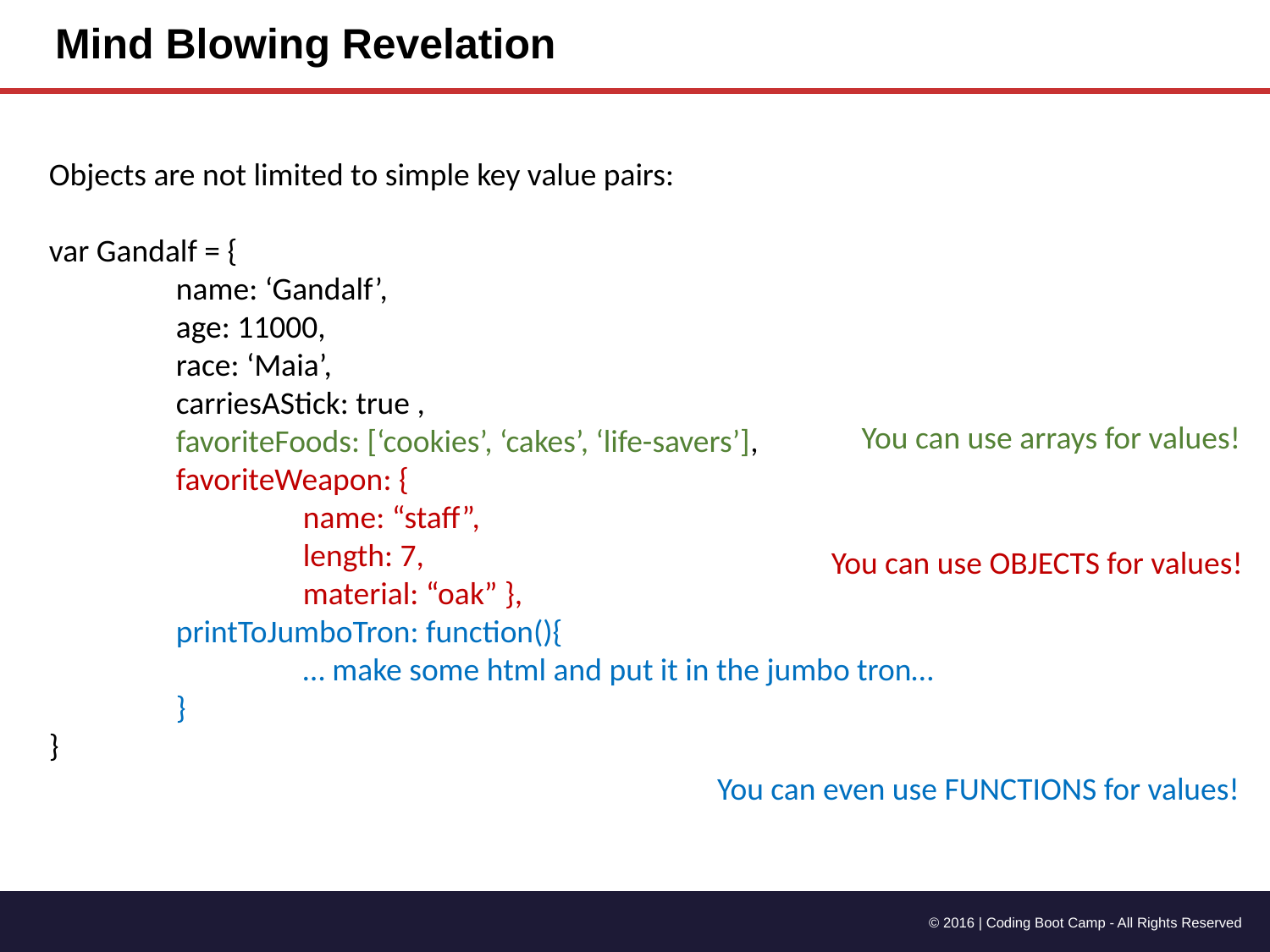

# Mind Blowing Revelation
Objects are not limited to simple key value pairs:

var Gandalf = {
	name: ‘Gandalf’,
	age: 11000,
	race: ‘Maia’,
	carriesAStick: true ,
	favoriteFoods: [‘cookies’, ‘cakes’, ‘life-savers’],
	favoriteWeapon: {
		name: “staff”,
		length: 7,
		material: “oak” },
	printToJumboTron: function(){
		… make some html and put it in the jumbo tron…
	}
}
You can use arrays for values!
You can use OBJECTS for values!
You can even use FUNCTIONS for values!